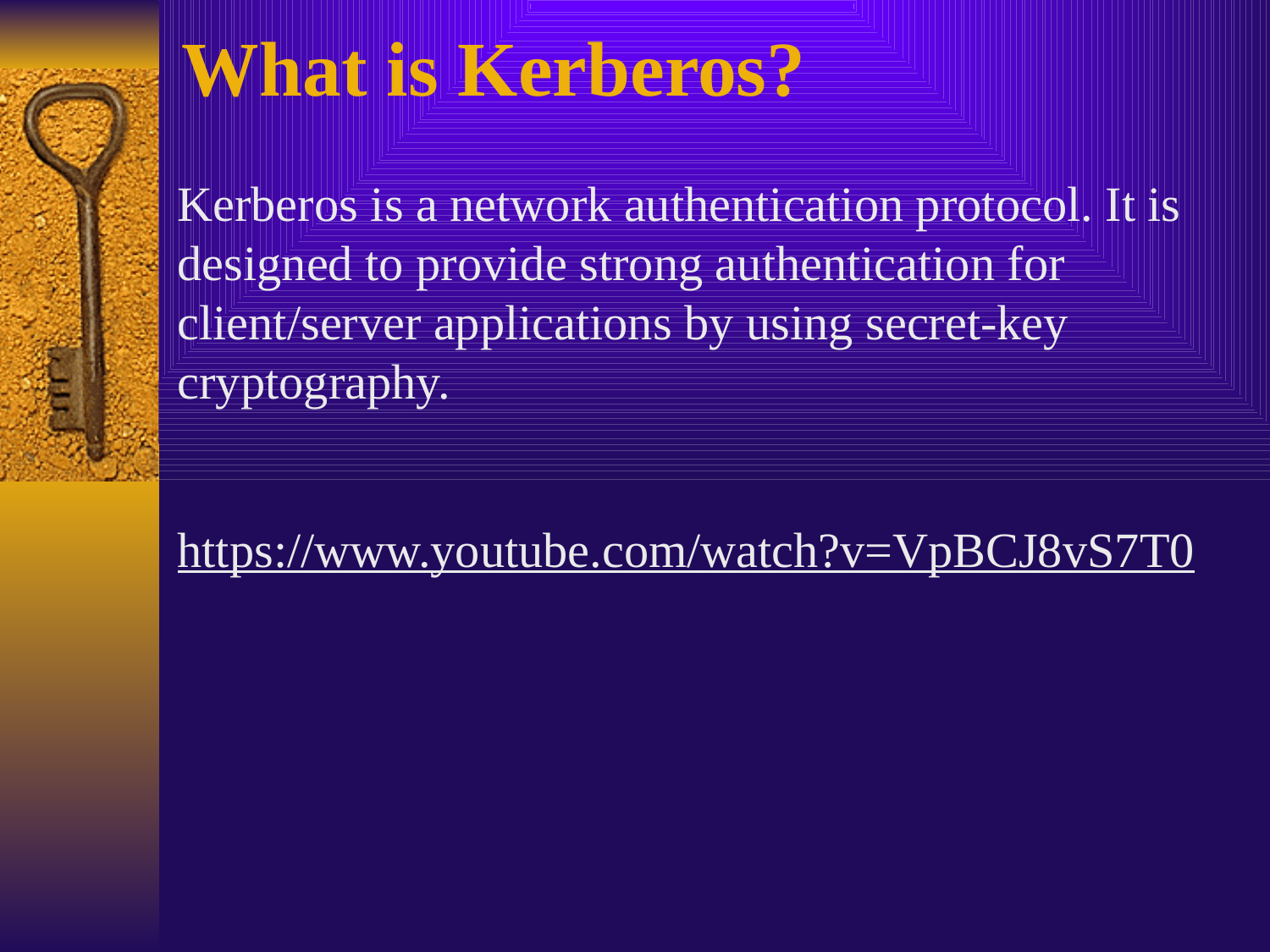

What is Kerberos?
Kerberos is a network authentication protocol. It is designed to provide strong authentication for client/server applications by using secret-key cryptography.

https://www.youtube.com/watch?v=VpBCJ8vS7T0